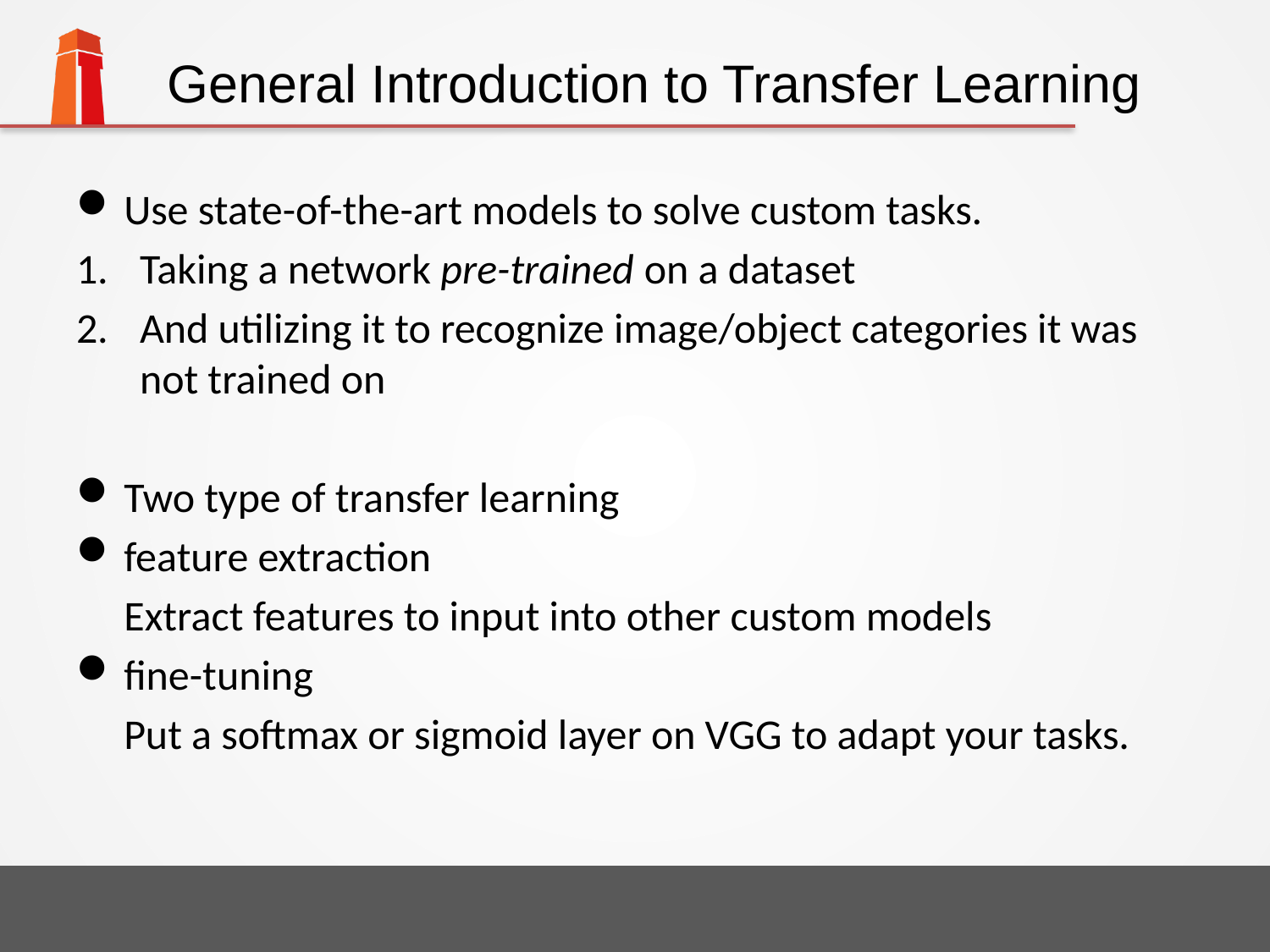

# General Introduction to Transfer Learning
Use state-of-the-art models to solve custom tasks.
Taking a network pre-trained on a dataset
And utilizing it to recognize image/object categories it was not trained on

Two type of transfer learning
feature extraction
     Extract features to input into other custom models
fine-tuning
     Put a softmax or sigmoid layer on VGG to adapt your tasks.